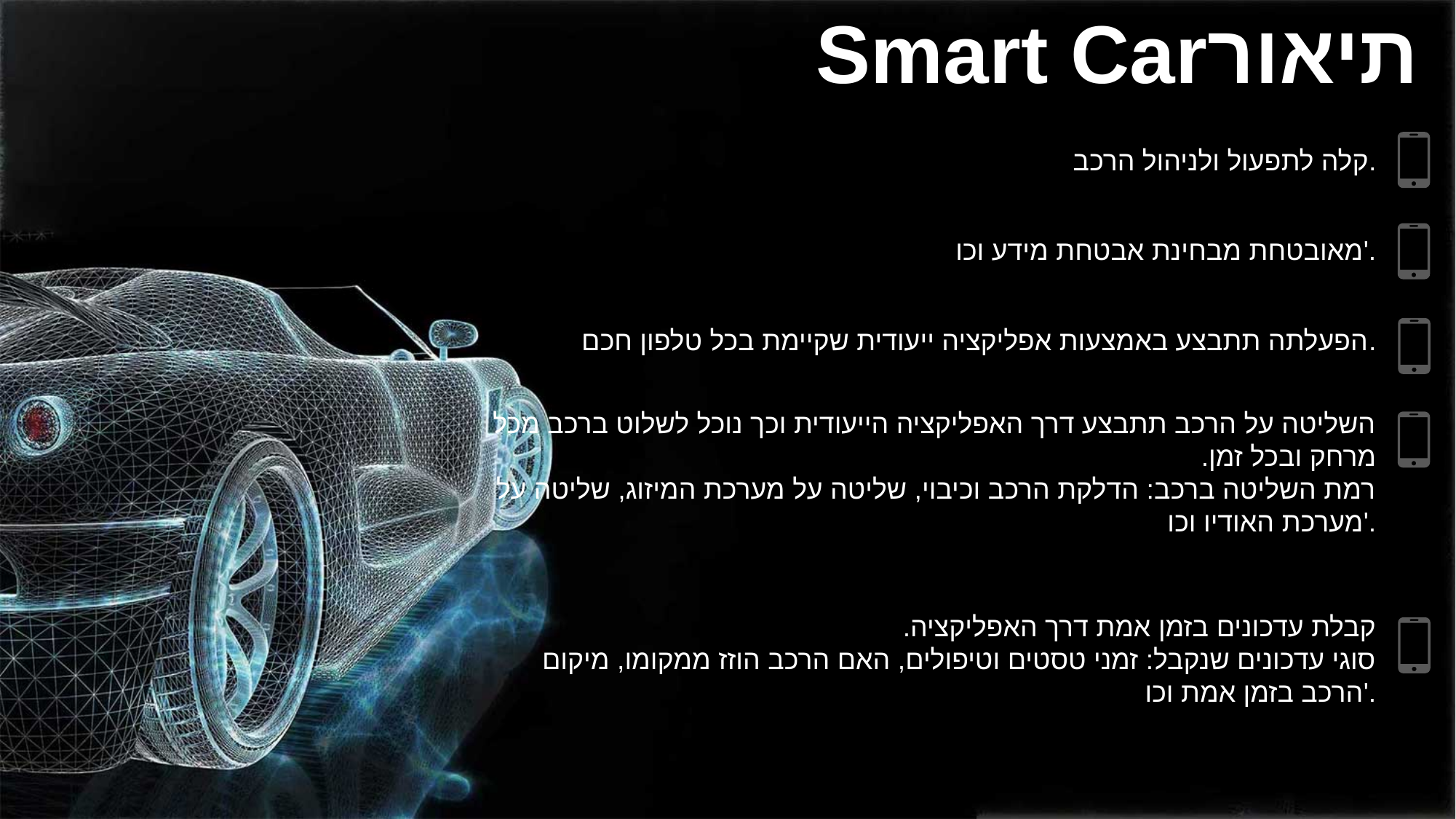

Smart Carתיאור

קלה לתפעול ולניהול הרכב.

מאובטחת מבחינת אבטחת מידע וכו'.
הפעלתה תתבצע באמצעות אפליקציה ייעודית שקיימת בכל טלפון חכם.

השליטה על הרכב תתבצע דרך האפליקציה הייעודית וכך נוכל לשלוט ברכב מכל מרחק ובכל זמן.
רמת השליטה ברכב: הדלקת הרכב וכיבוי, שליטה על מערכת המיזוג, שליטה על מערכת האודיו וכו'.

קבלת עדכונים בזמן אמת דרך האפליקציה.
סוגי עדכונים שנקבל: זמני טסטים וטיפולים, האם הרכב הוזז ממקומו, מיקום הרכב בזמן אמת וכו'.